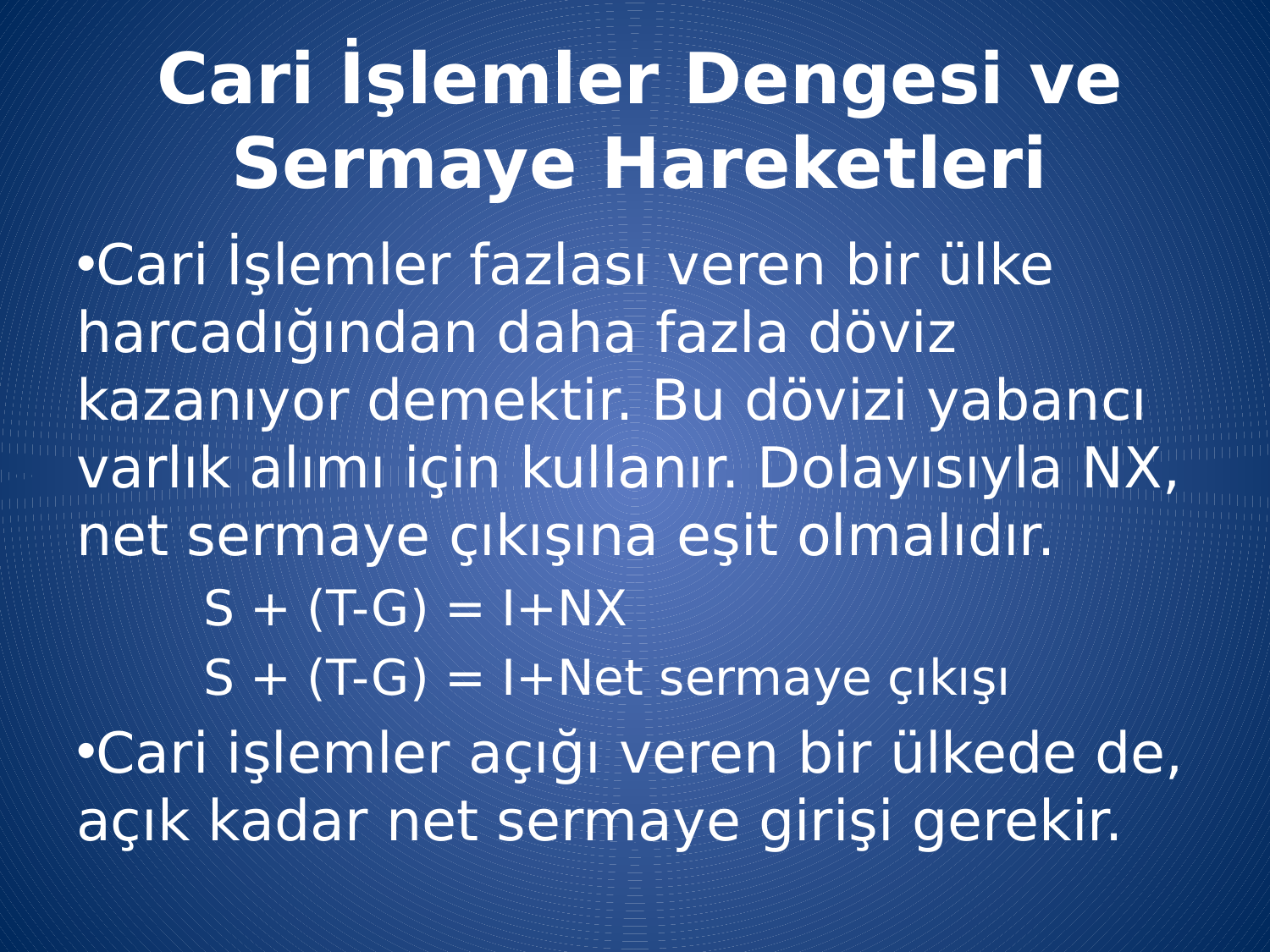

# Cari İşlemler Dengesi ve Sermaye Hareketleri
Cari İşlemler fazlası veren bir ülke harcadığından daha fazla döviz kazanıyor demektir. Bu dövizi yabancı varlık alımı için kullanır. Dolayısıyla NX, net sermaye çıkışına eşit olmalıdır.
	S + (T-G) = I+NX
	S + (T-G) = I+Net sermaye çıkışı
Cari işlemler açığı veren bir ülkede de, açık kadar net sermaye girişi gerekir.